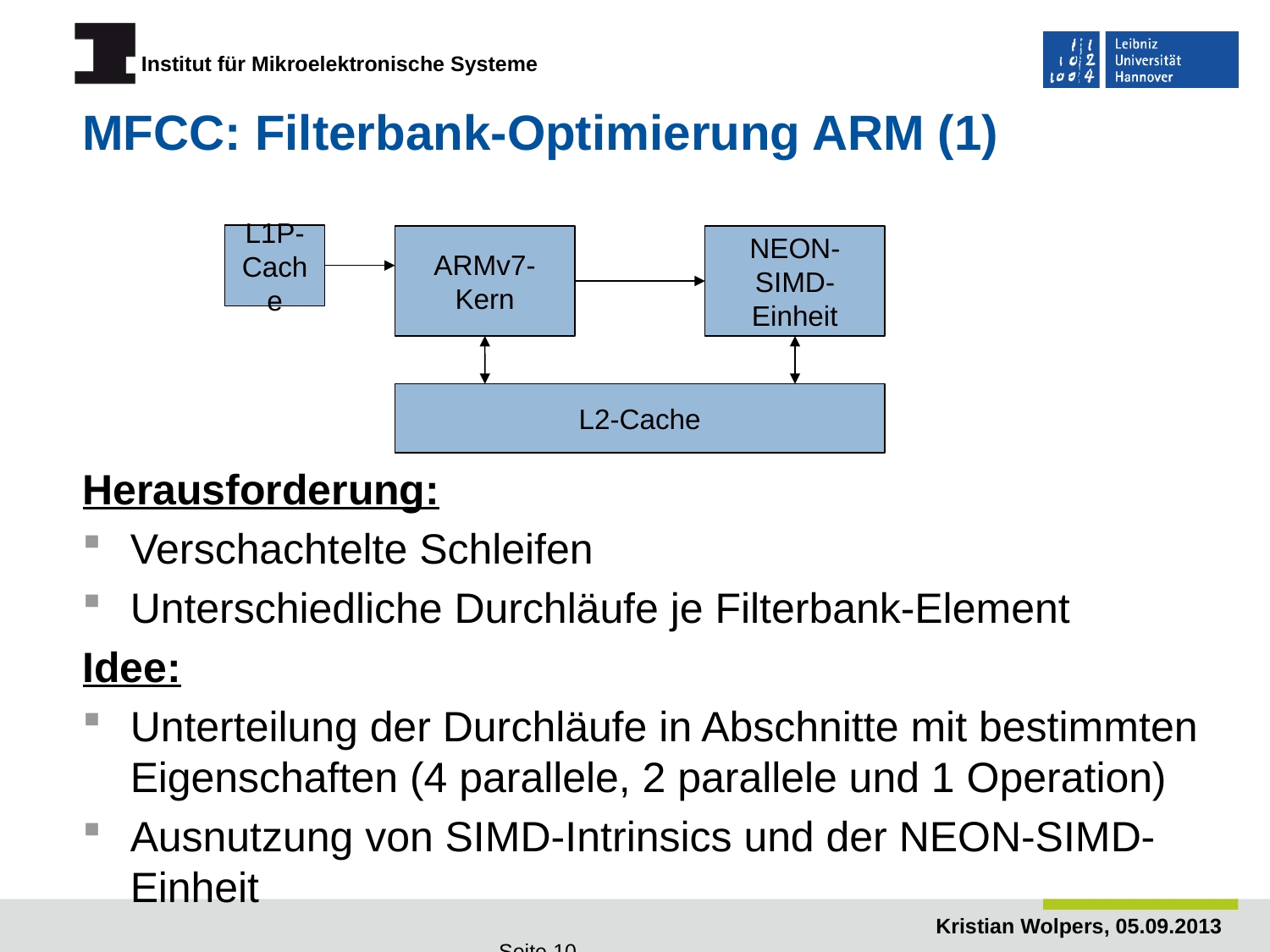

# MFCC: Filterbank-Optimierung ARM (1)
L1P-Cache
ARMv7-Kern
NEON-SIMD-Einheit
L2-Cache
Herausforderung:
Verschachtelte Schleifen
Unterschiedliche Durchläufe je Filterbank-Element
Idee:
Unterteilung der Durchläufe in Abschnitte mit bestimmten Eigenschaften (4 parallele, 2 parallele und 1 Operation)
Ausnutzung von SIMD-Intrinsics und der NEON-SIMD-Einheit